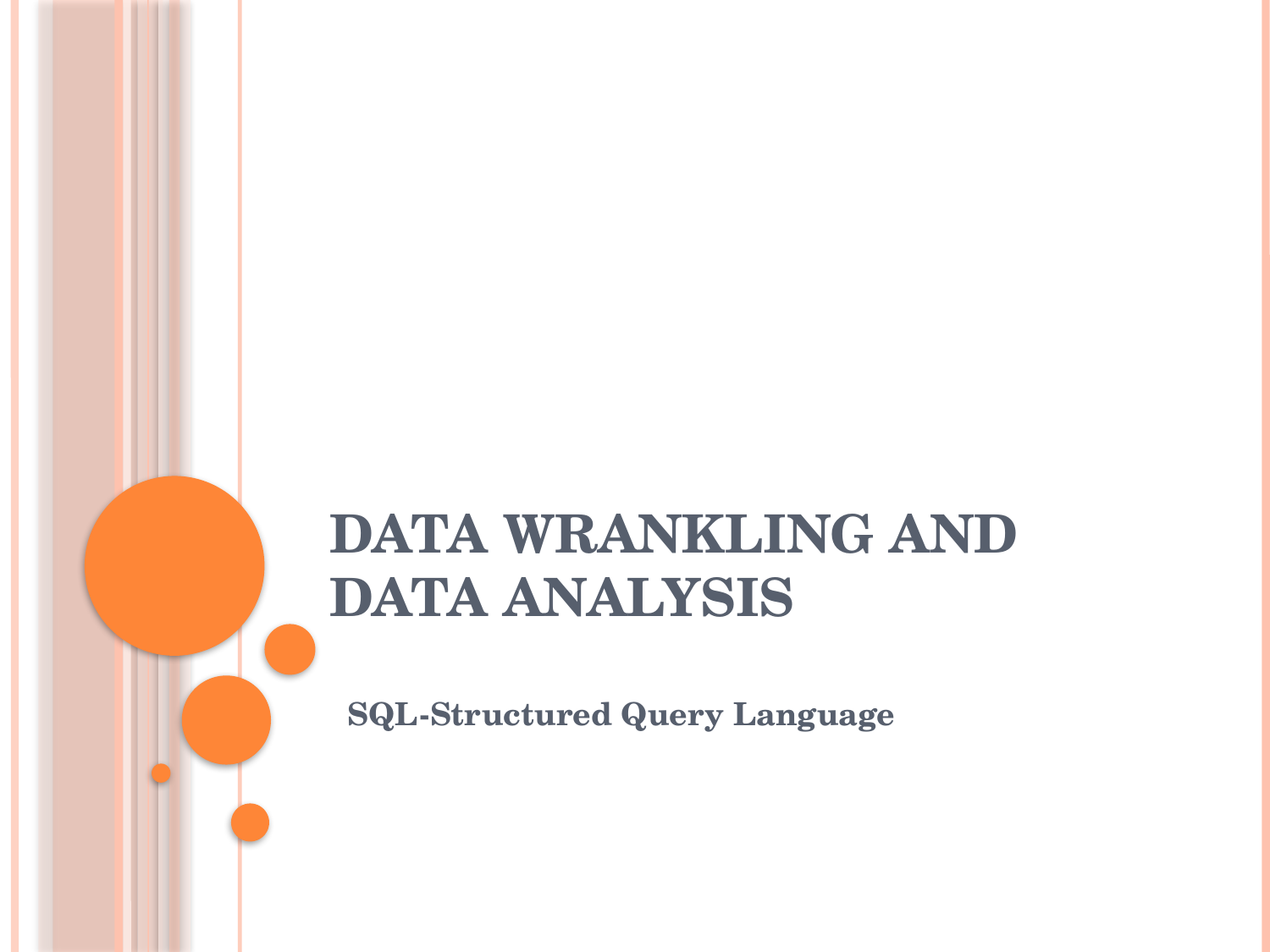

# Data Wrankling and Data Analysis
SQL-Structured Query Language